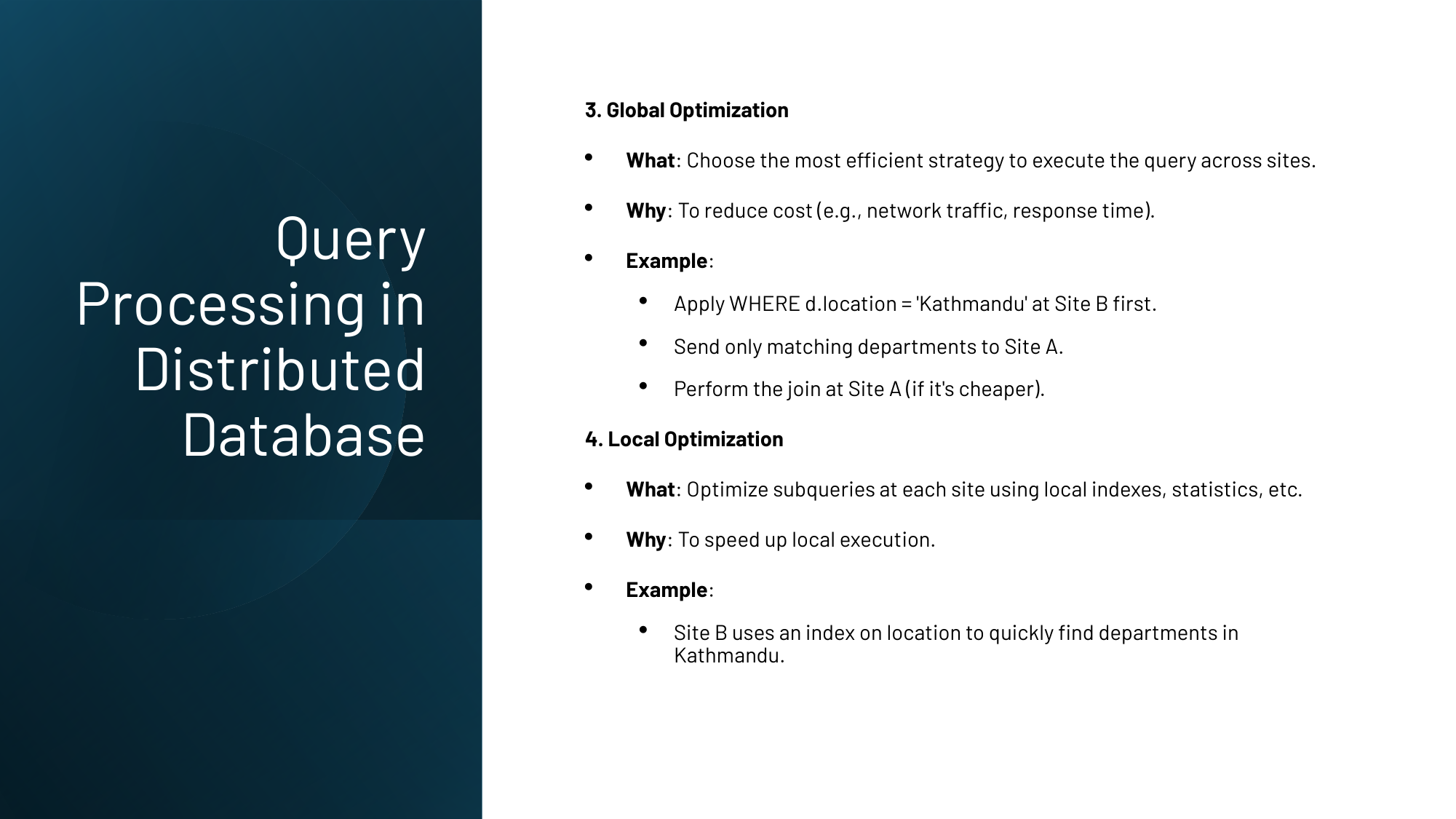

# Query Processing in Distributed Database
3. Global Optimization
What: Choose the most efficient strategy to execute the query across sites.
Why: To reduce cost (e.g., network traffic, response time).
Example:
Apply WHERE d.location = 'Kathmandu' at Site B first.
Send only matching departments to Site A.
Perform the join at Site A (if it's cheaper).
4. Local Optimization
What: Optimize subqueries at each site using local indexes, statistics, etc.
Why: To speed up local execution.
Example:
Site B uses an index on location to quickly find departments in Kathmandu.